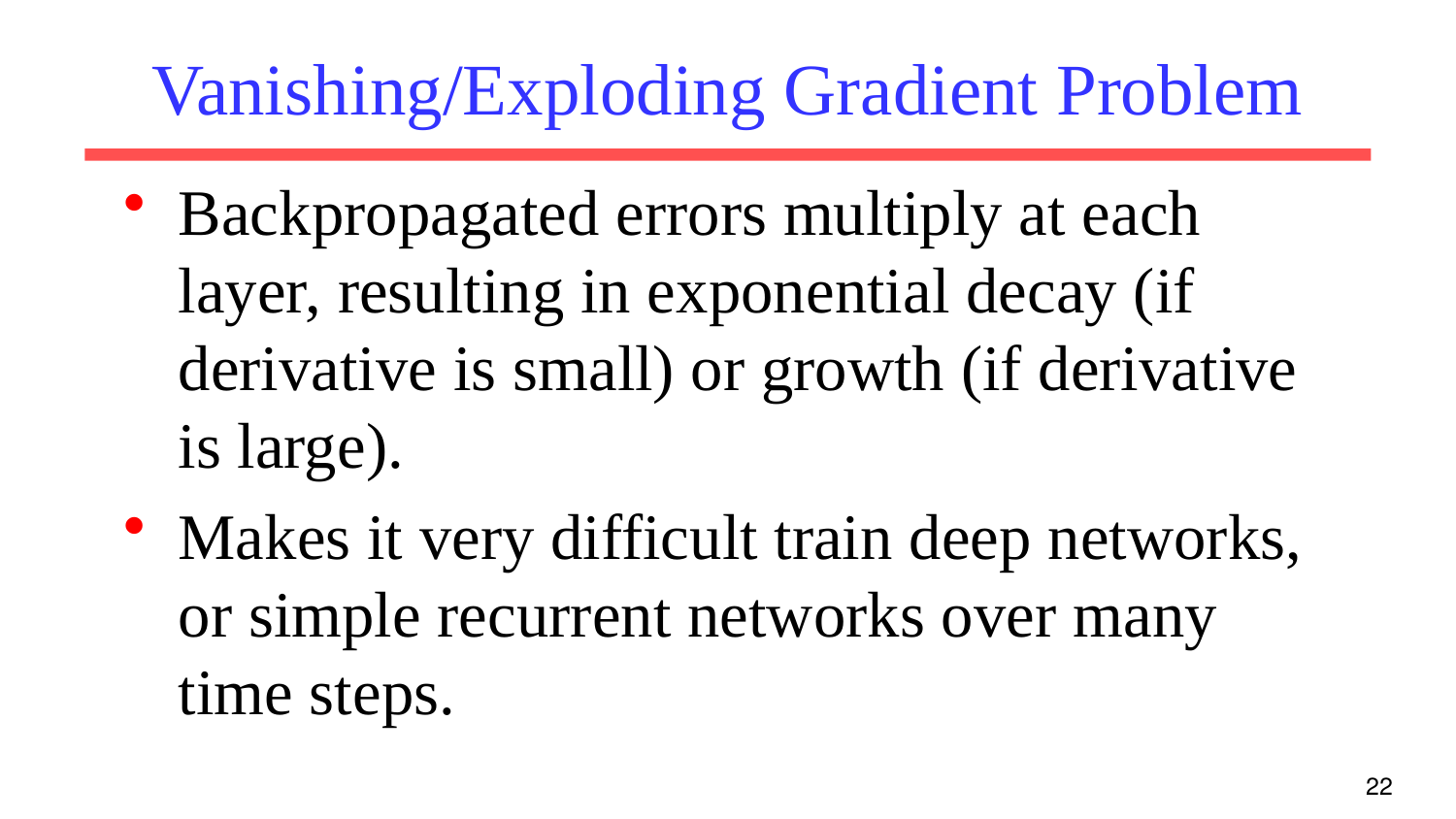

# Vanishing/Exploding Gradient Problem
Backpropagated errors multiply at each layer, resulting in exponential decay (if derivative is small) or growth (if derivative is large).
Makes it very difficult train deep networks, or simple recurrent networks over many time steps.

22